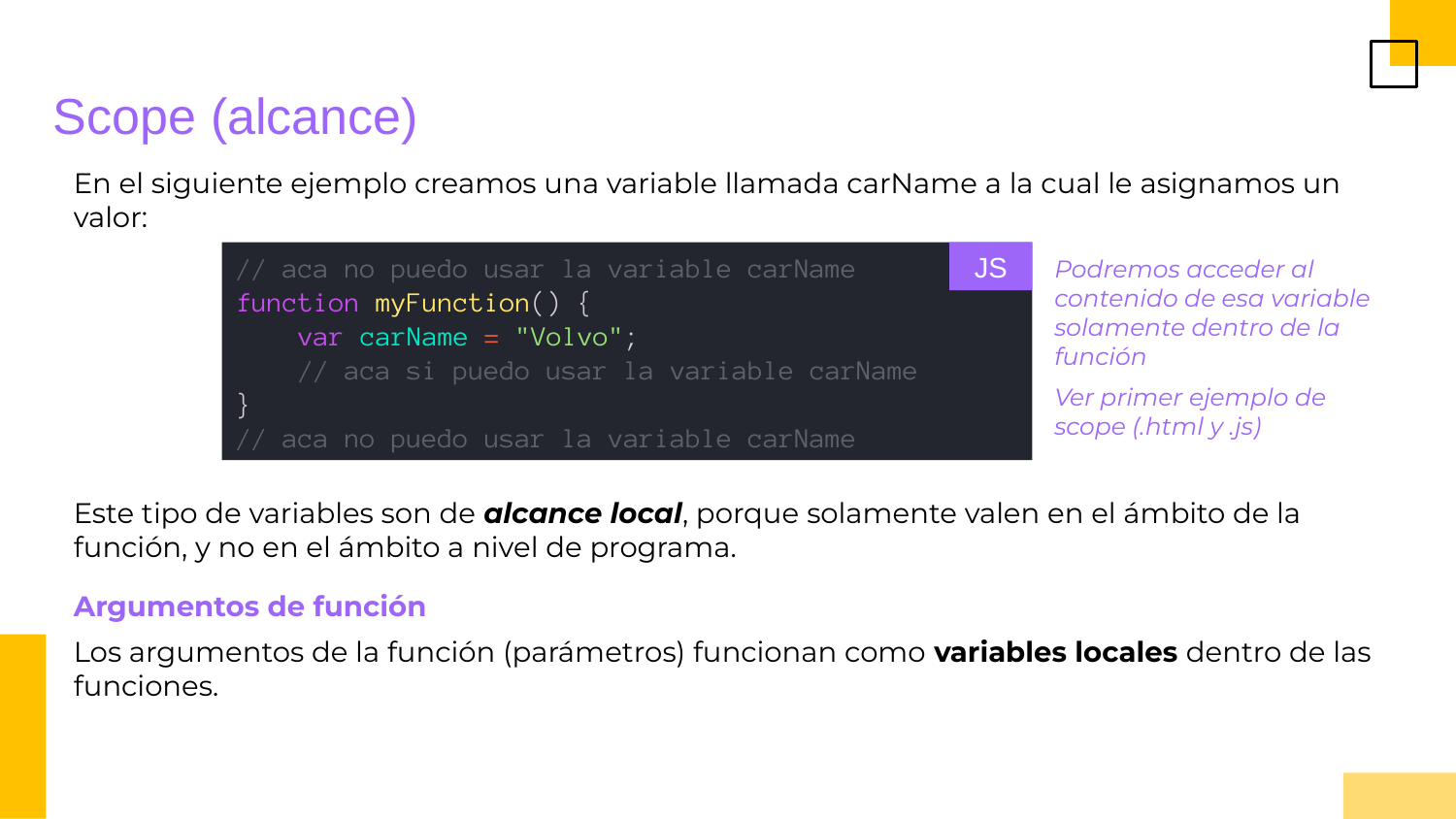

Scope (alcance)
En el siguiente ejemplo creamos una variable llamada carName a la cual le asignamos un valor:
Podremos acceder al contenido de esa variable solamente dentro de la función
Ver primer ejemplo de scope (.html y .js)
// aca no puedo usar la variable carName
function myFunction() {
    var carName = "Volvo";
    // aca si puedo usar la variable carName
}
// aca no puedo usar la variable carName
JS
Este tipo de variables son de alcance local, porque solamente valen en el ámbito de la función, y no en el ámbito a nivel de programa.
Argumentos de función
Los argumentos de la función (parámetros) funcionan como variables locales dentro de las funciones.